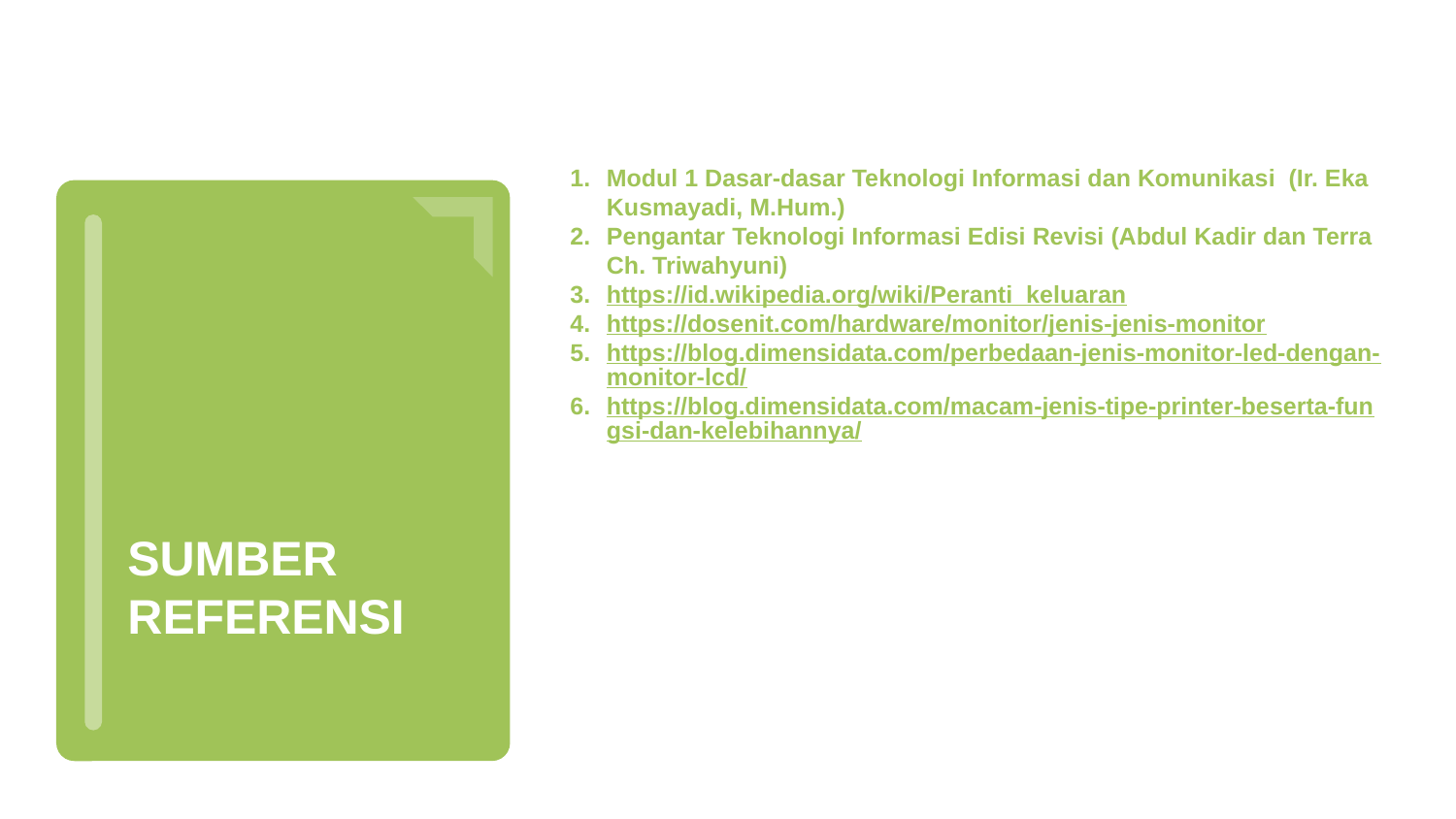

Modul 1 Dasar-dasar Teknologi Informasi dan Komunikasi  (Ir. Eka Kusmayadi, M.Hum.)
Pengantar Teknologi Informasi Edisi Revisi (Abdul Kadir dan Terra Ch. Triwahyuni)
https://id.wikipedia.org/wiki/Peranti_keluaran
https://dosenit.com/hardware/monitor/jenis-jenis-monitor
https://blog.dimensidata.com/perbedaan-jenis-monitor-led-dengan-monitor-lcd/
https://blog.dimensidata.com/macam-jenis-tipe-printer-beserta-fungsi-dan-kelebihannya/

SUMBER REFERENSI